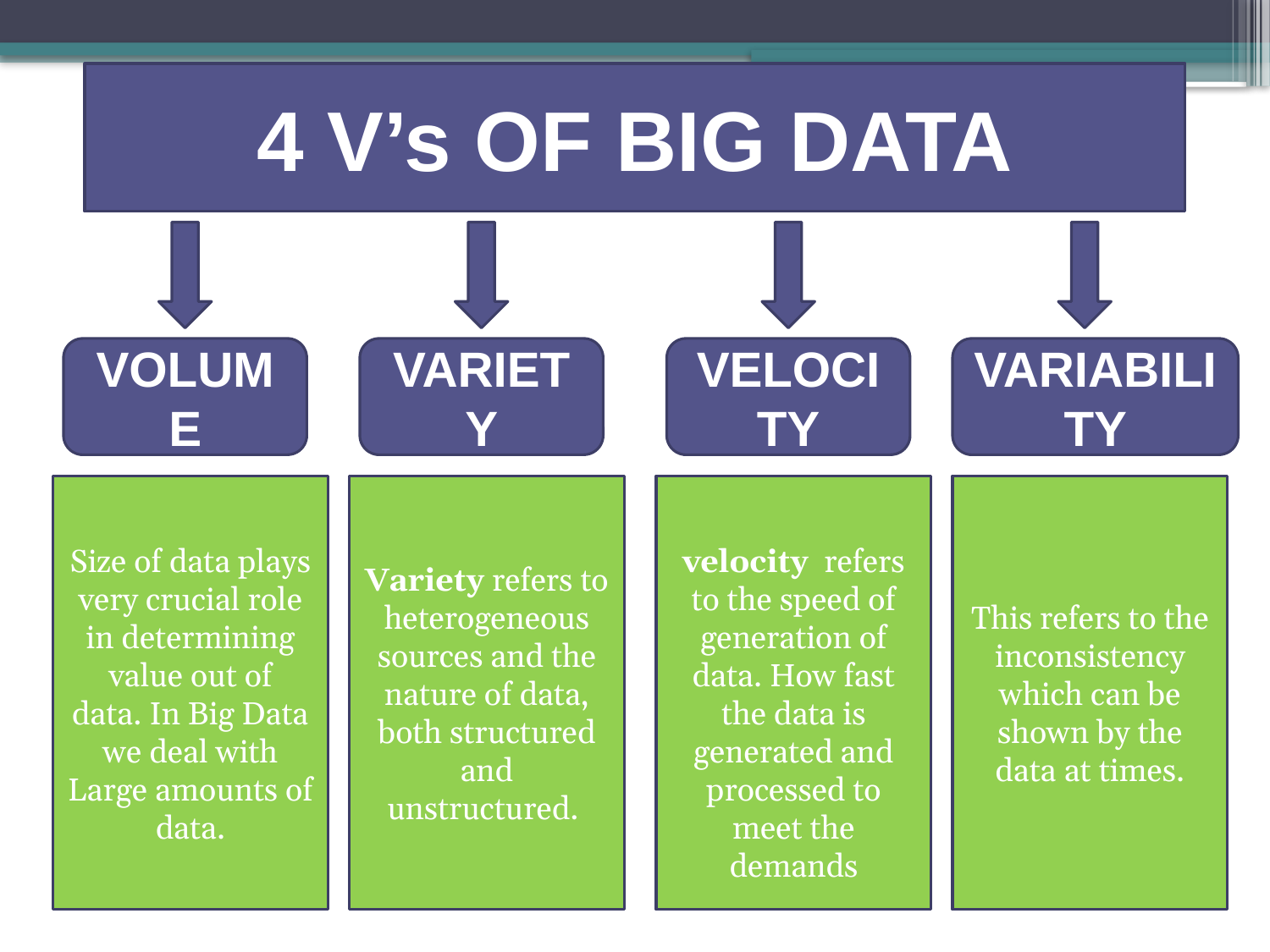

4 V’s OF BIG DATA
# 4 V’s OF BID DATA

VOLUME
VARIETY
VELOCITY
VARIABILITY
Size of data plays very crucial role in determining value out of data. In Big Data we deal with Large amounts of data.
Variety refers to heterogeneous sources and the nature of data, both structured and unstructured.

velocity  refers to the speed of generation of data. How fast the data is generated and processed to meet the demands
This refers to the inconsistency which can be shown by the data at times.